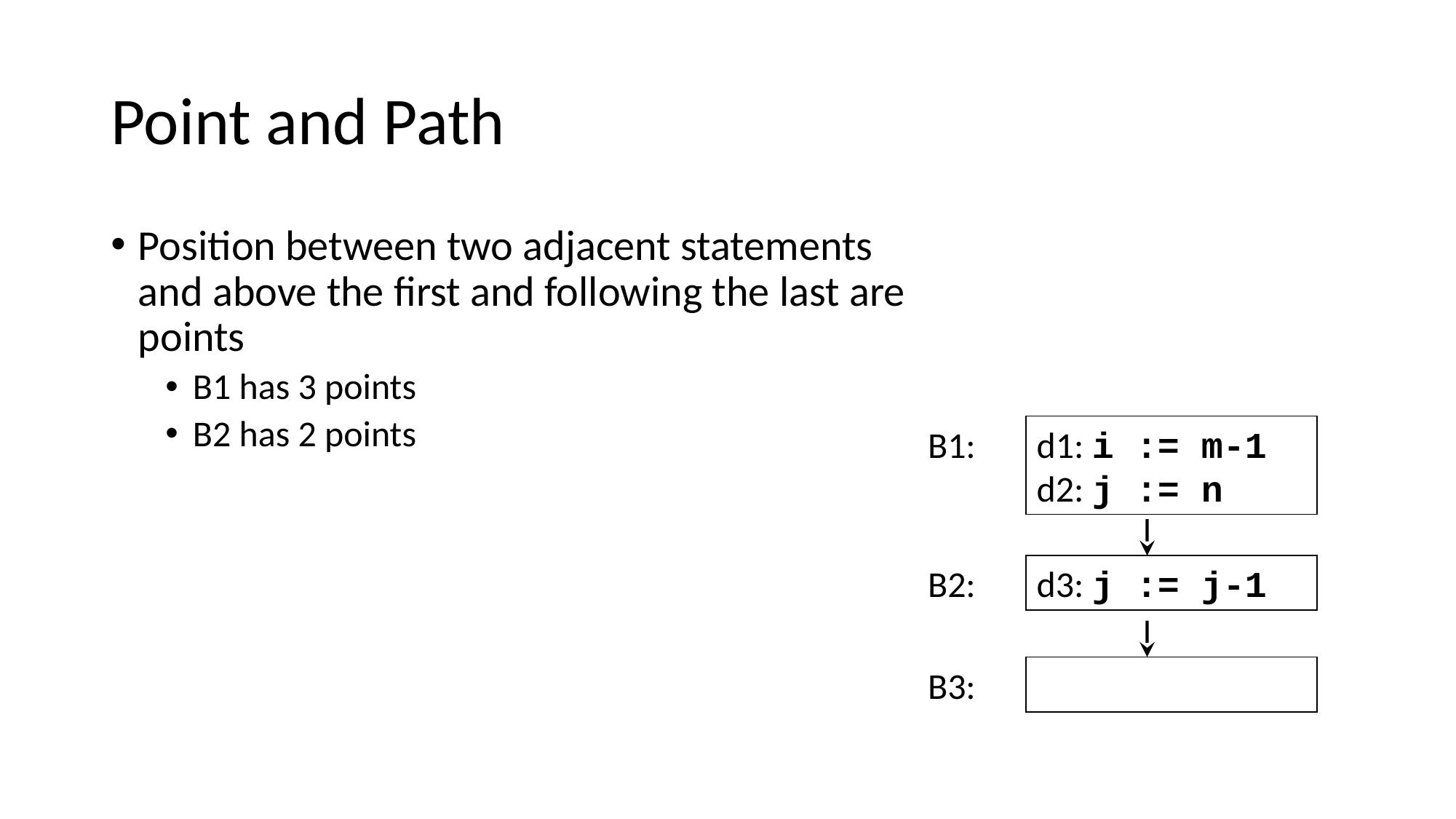

# Point and Path
Position between two adjacent statements and above the first and following the last are points
B1 has 3 points
B2 has 2 points
d1: i := m-1
d2: j := n
B1:

B2:
d3: j := j-1

B3: